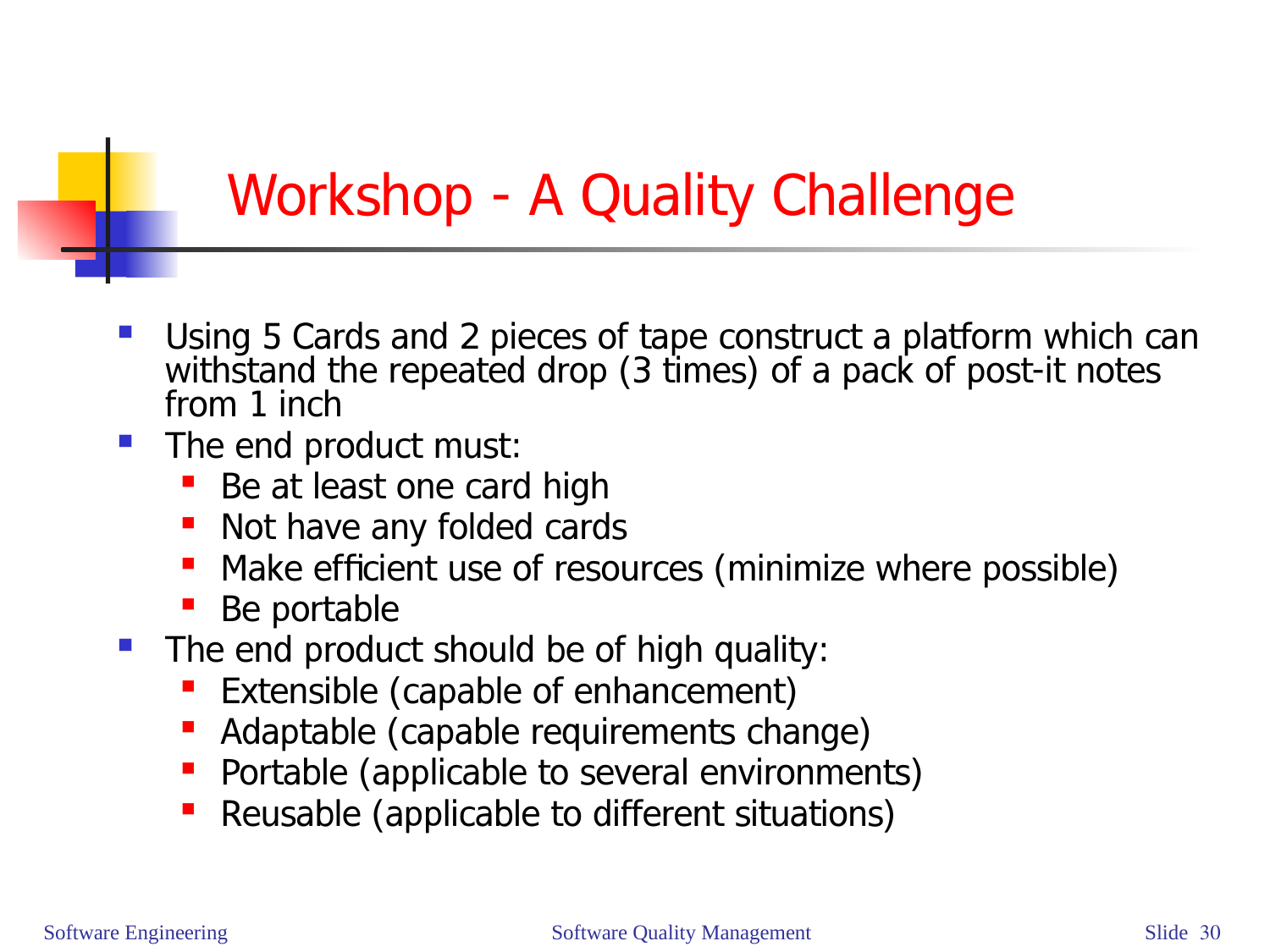

# Workshop - A Quality Challenge
Using 5 Cards and 2 pieces of tape construct a platform which can withstand the repeated drop (3 times) of a pack of post-it notes from 1 inch
The end product must:
Be at least one card high
Not have any folded cards
Make efficient use of resources (minimize where possible)
Be portable
The end product should be of high quality:
Extensible (capable of enhancement)
Adaptable (capable requirements change)
Portable (applicable to several environments)
Reusable (applicable to different situations)